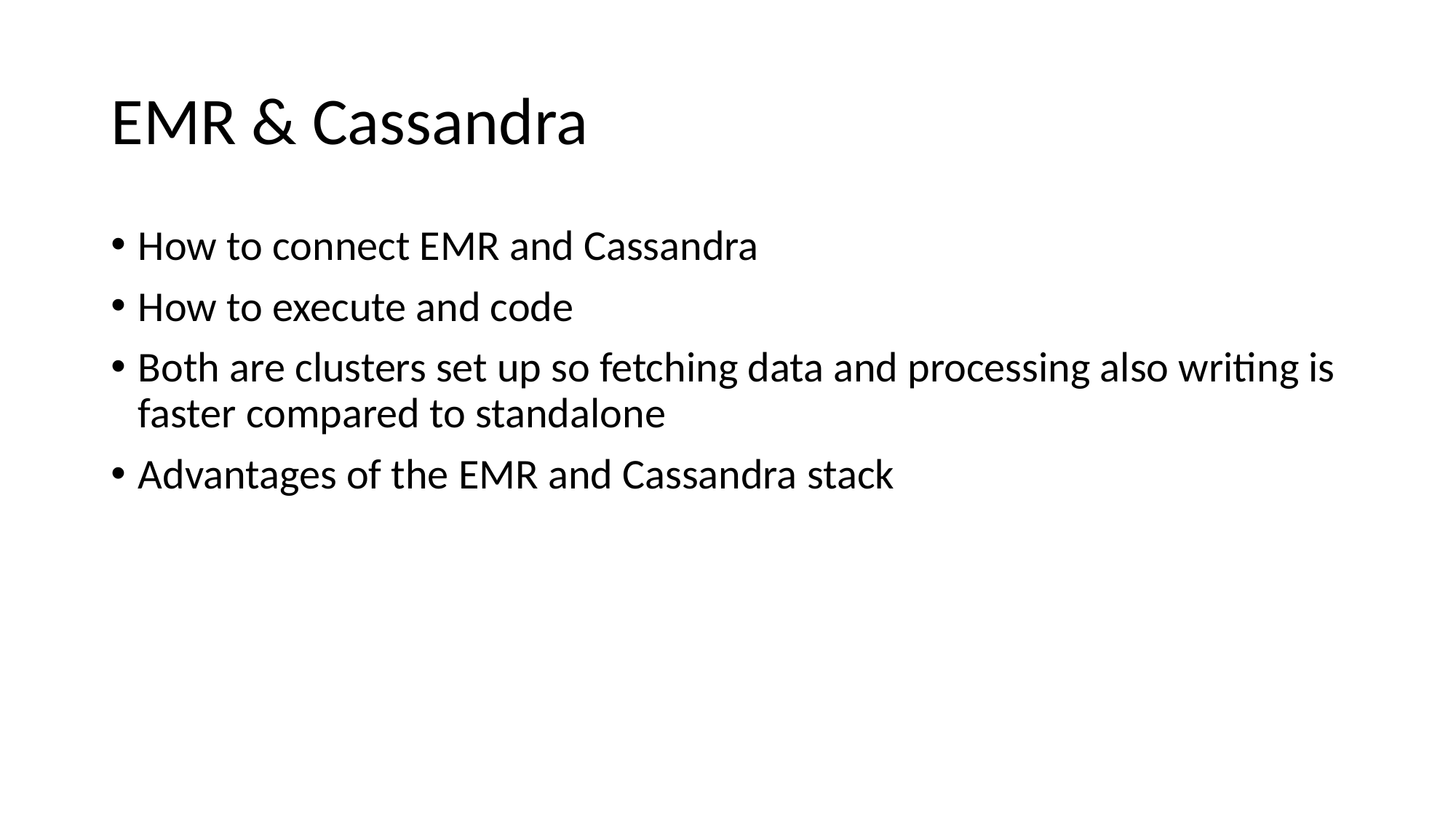

# EMR & Cassandra
How to connect EMR and Cassandra
How to execute and code
Both are clusters set up so fetching data and processing also writing is faster compared to standalone
Advantages of the EMR and Cassandra stack